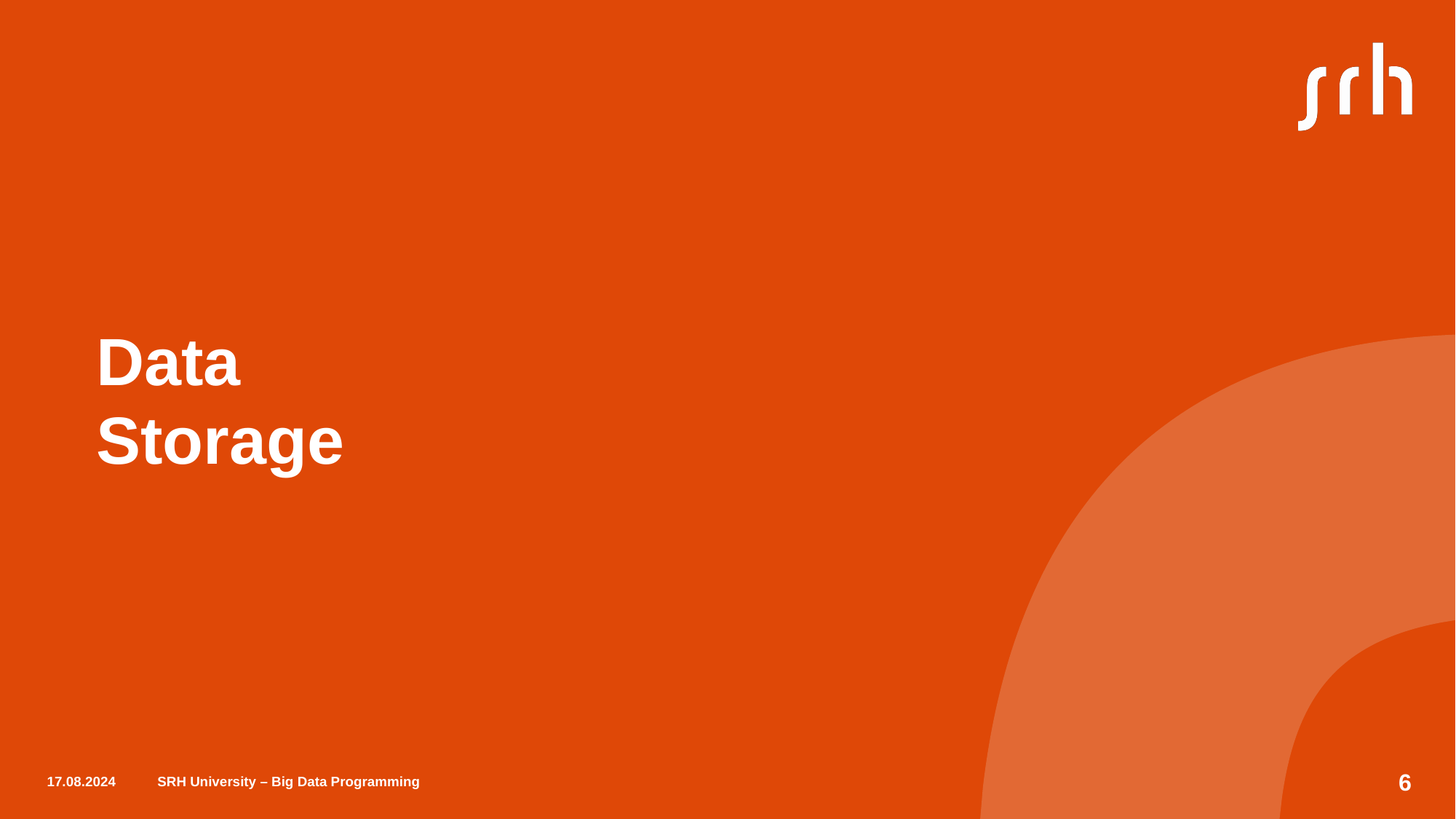

# Data Storage
17.08.2024
SRH University – Big Data Programming
6